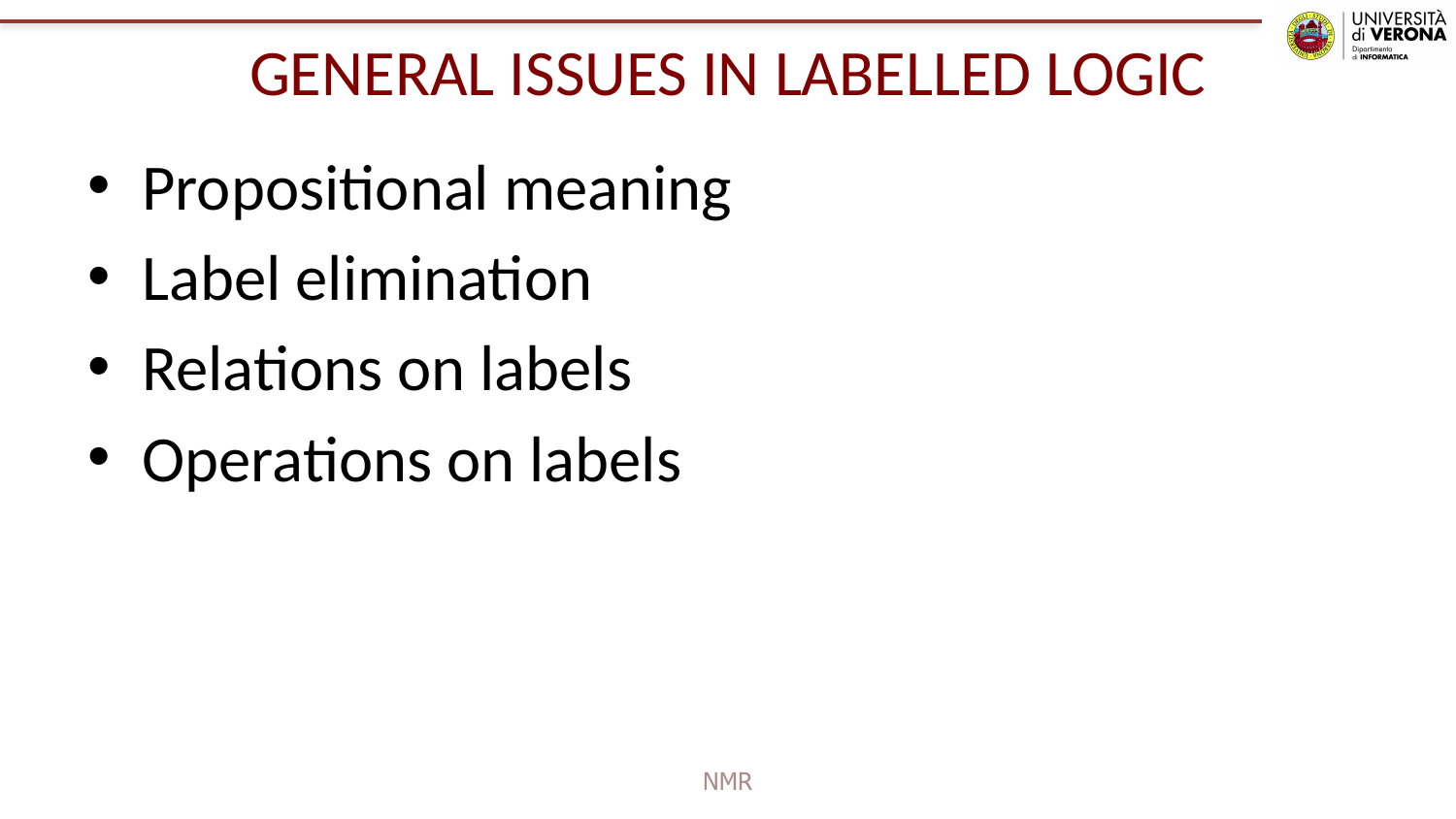

# GENERAL ISSUES IN LABELLED LOGIC
Propositional meaning
Label elimination
Relations on labels
Operations on labels
NMR